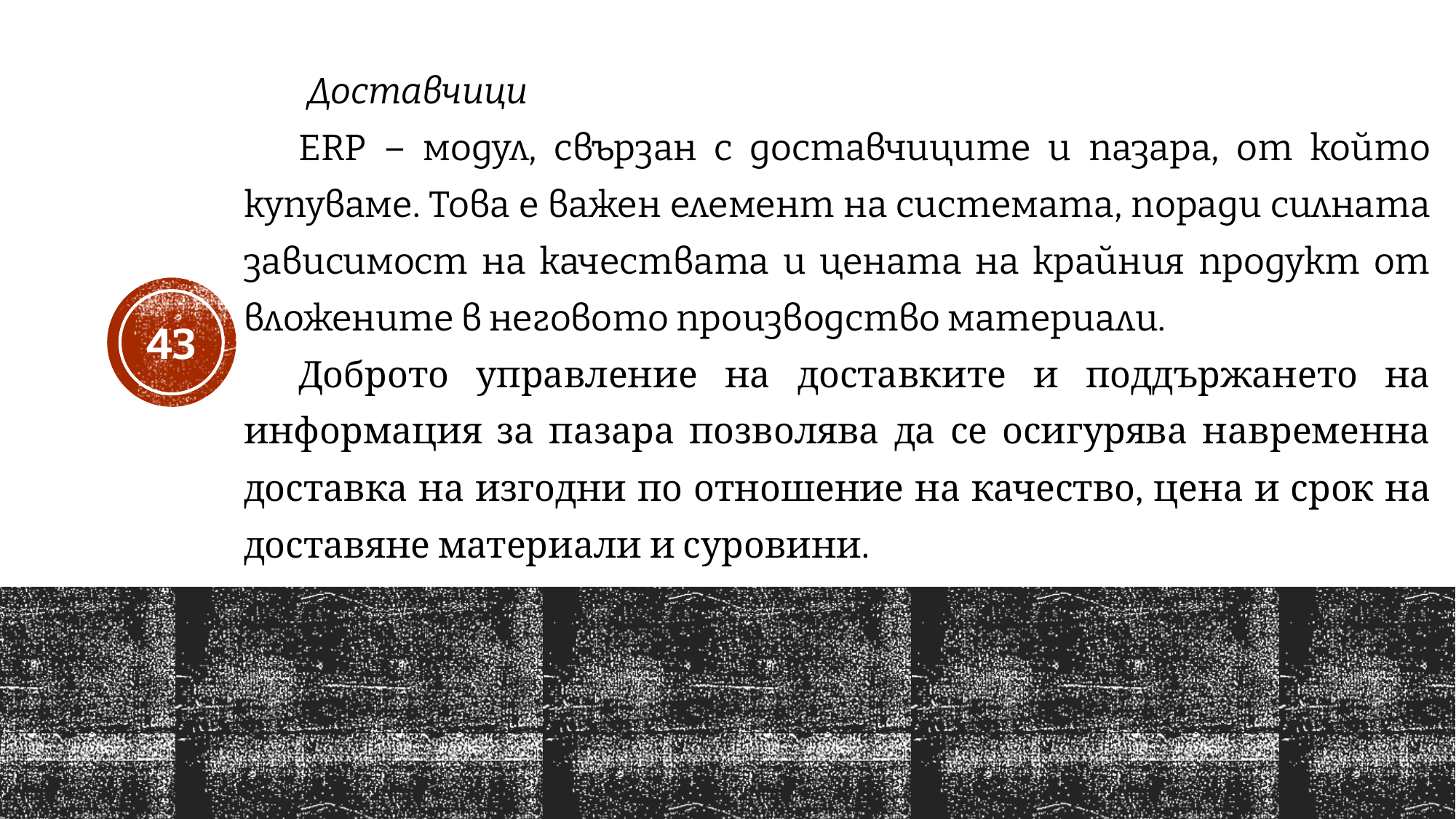

Доставчици
ERP – модул, свързан с доставчиците и пазара, от който купуваме. Това е важен елемент на системата, поради силната зависимост на качествата и цената на крайния продукт от вложените в неговото производство материали.
Доброто управление на доставките и поддържането на информация за пазара позволява да се осигурява навременна доставка на изгодни по отношение на качество, цена и срок на доставяне материали и суровини.
43